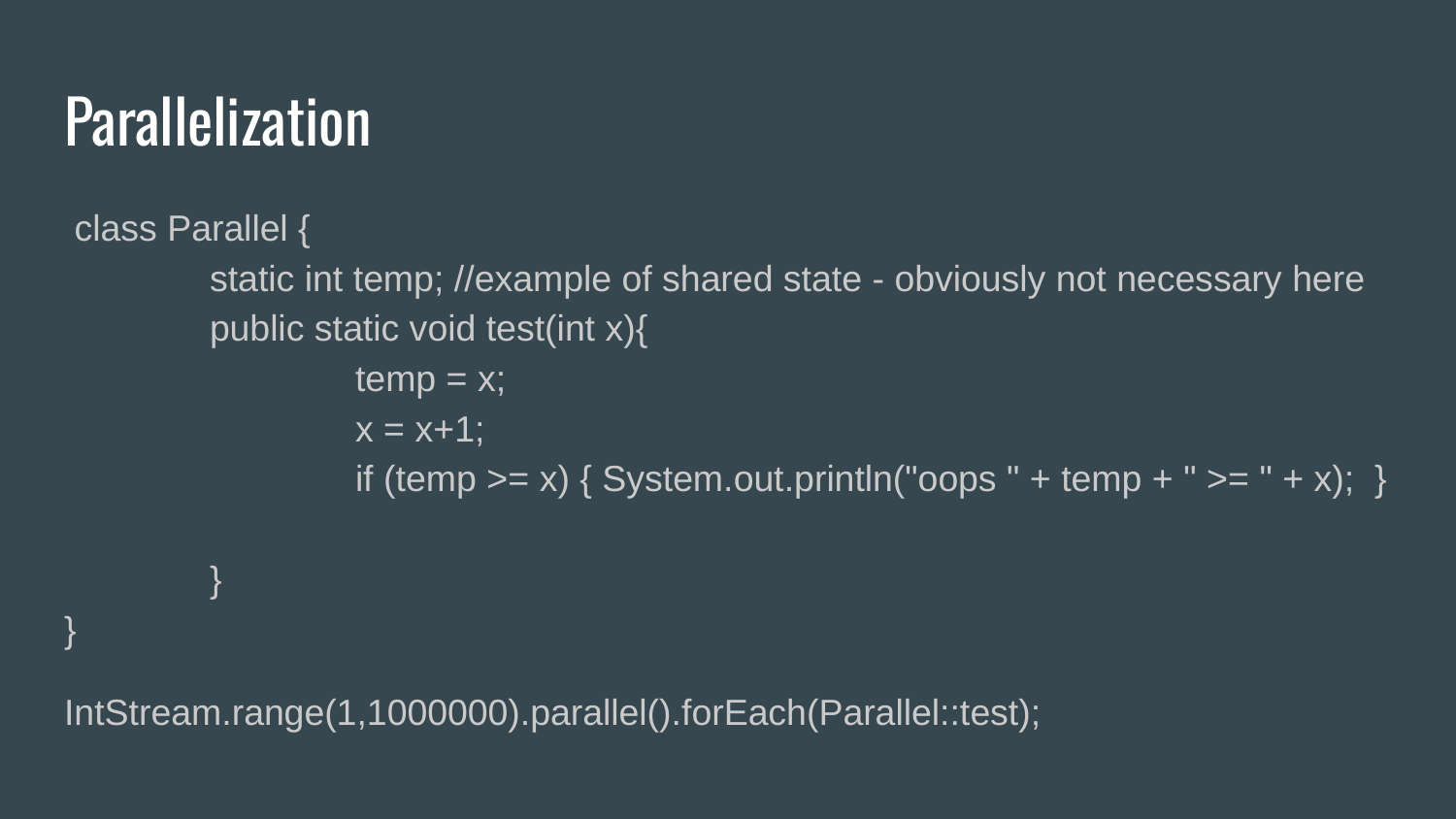

# Parallelization
 class Parallel {
	static int temp; //example of shared state - obviously not necessary here
	public static void test(int x){
		temp = x;
		x = x+1;
		if (temp >= x) { System.out.println("oops " + temp + " >= " + x); 	}
	}
}
IntStream.range(1,1000000).parallel().forEach(Parallel::test);